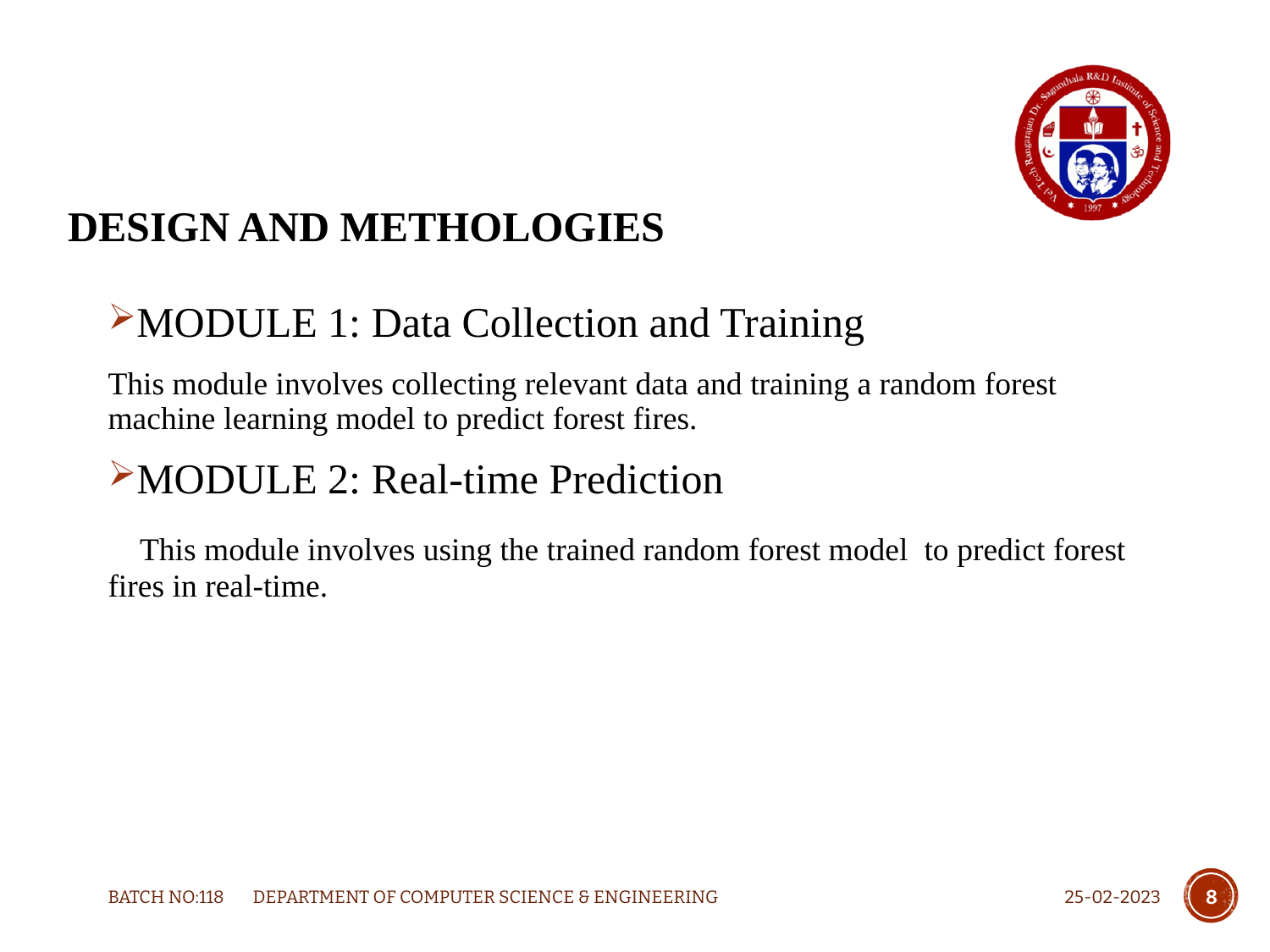

# DESIGN AND METHOLOGIES
MODULE 1: Data Collection and Training
This module involves collecting relevant data and training a random forest machine learning model to predict forest fires.
MODULE 2: Real-time Prediction
   This module involves using the trained random forest model  to predict forest fires in real-time.

BATCH NO:118        DEPARTMENT OF COMPUTER SCIENCE & ENGINEERING
25-02-2023
8